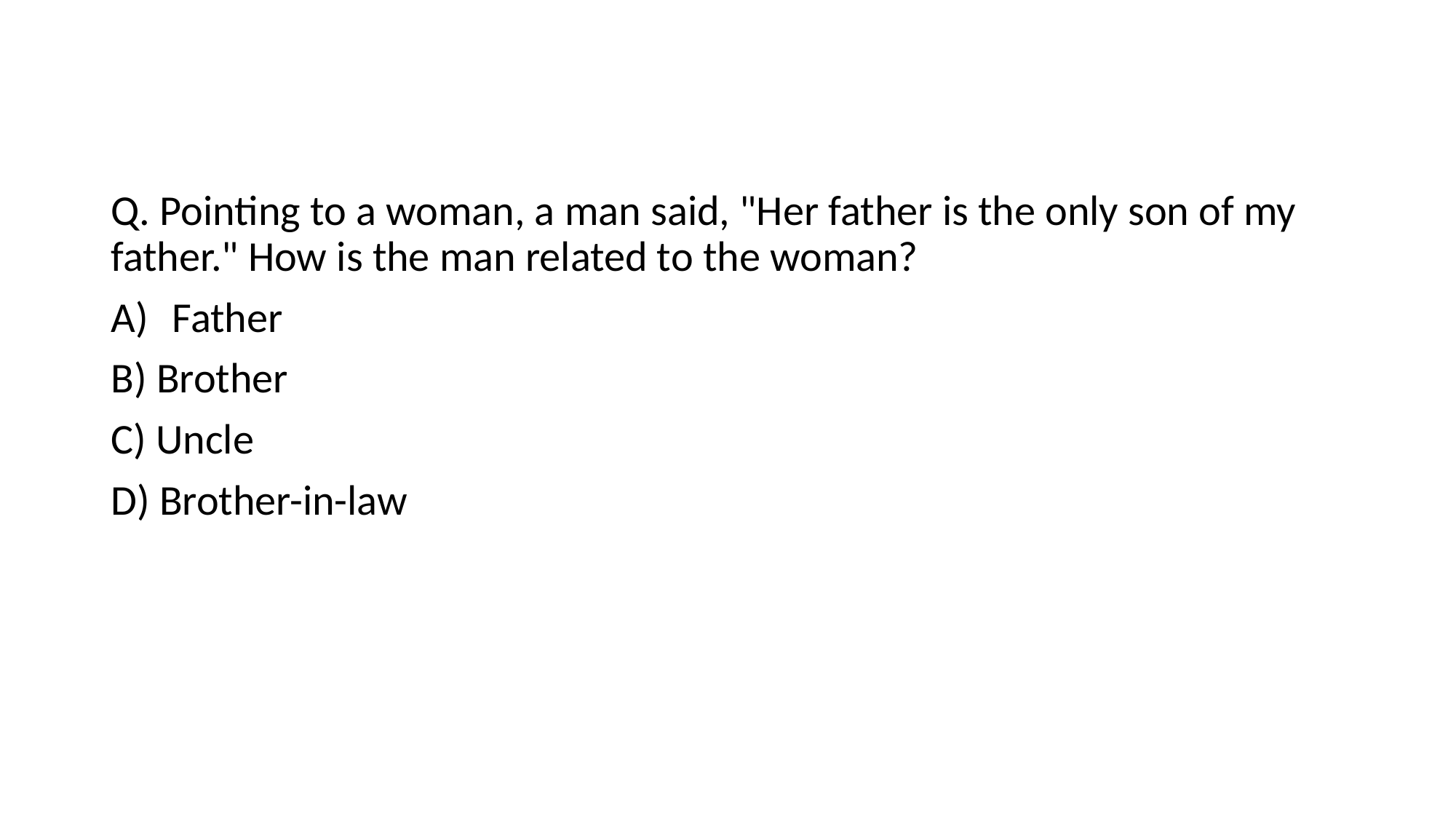

Q. Pointing to a woman, a man said, "Her father is the only son of my father." How is the man related to the woman?
Father
B) Brother
C) Uncle
D) Brother-in-law